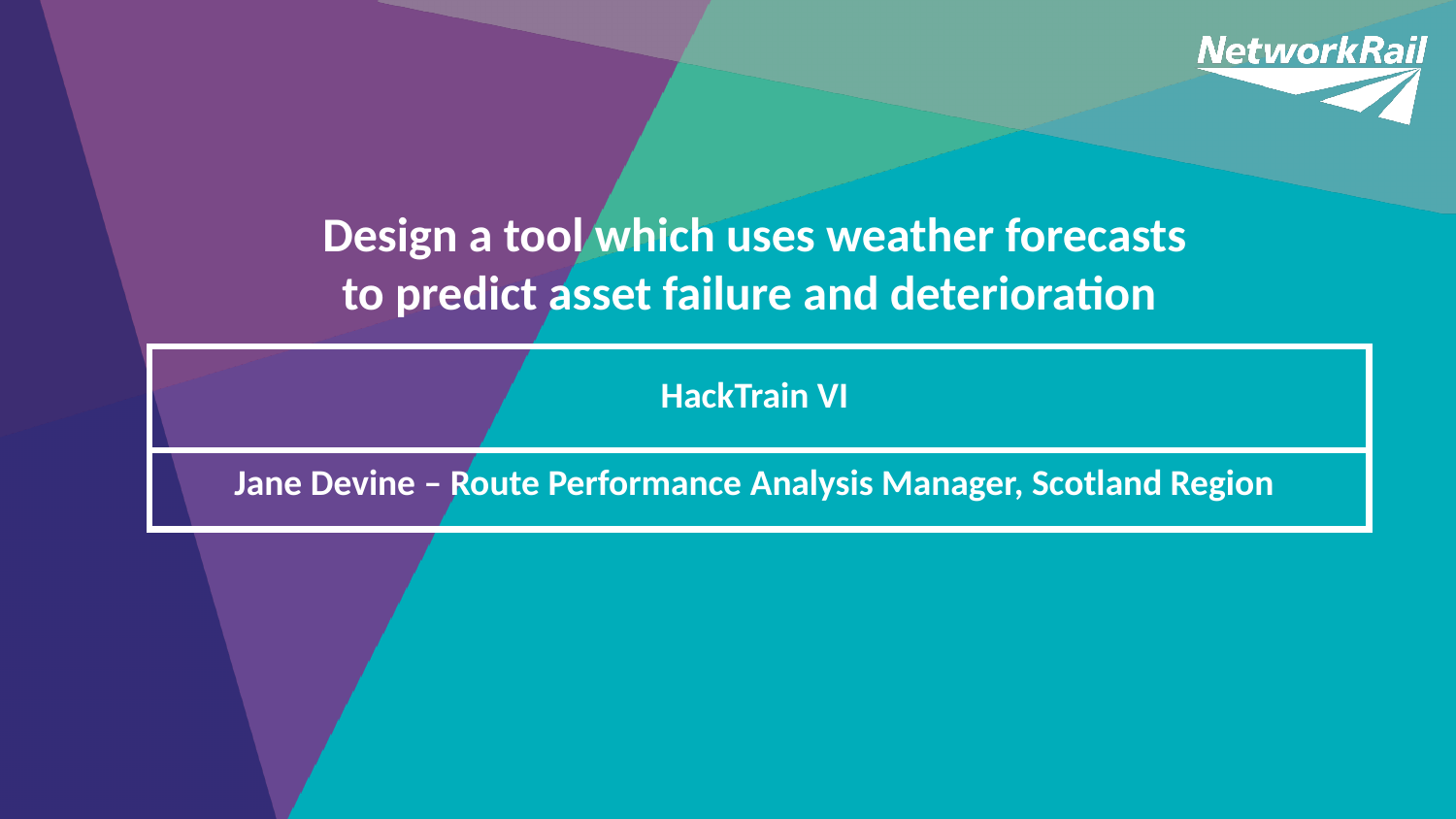

Design a tool which uses weather forecasts to predict asset failure and deterioration

HackTrain VI

Jane Devine – Route Performance Analysis Manager, Scotland Region